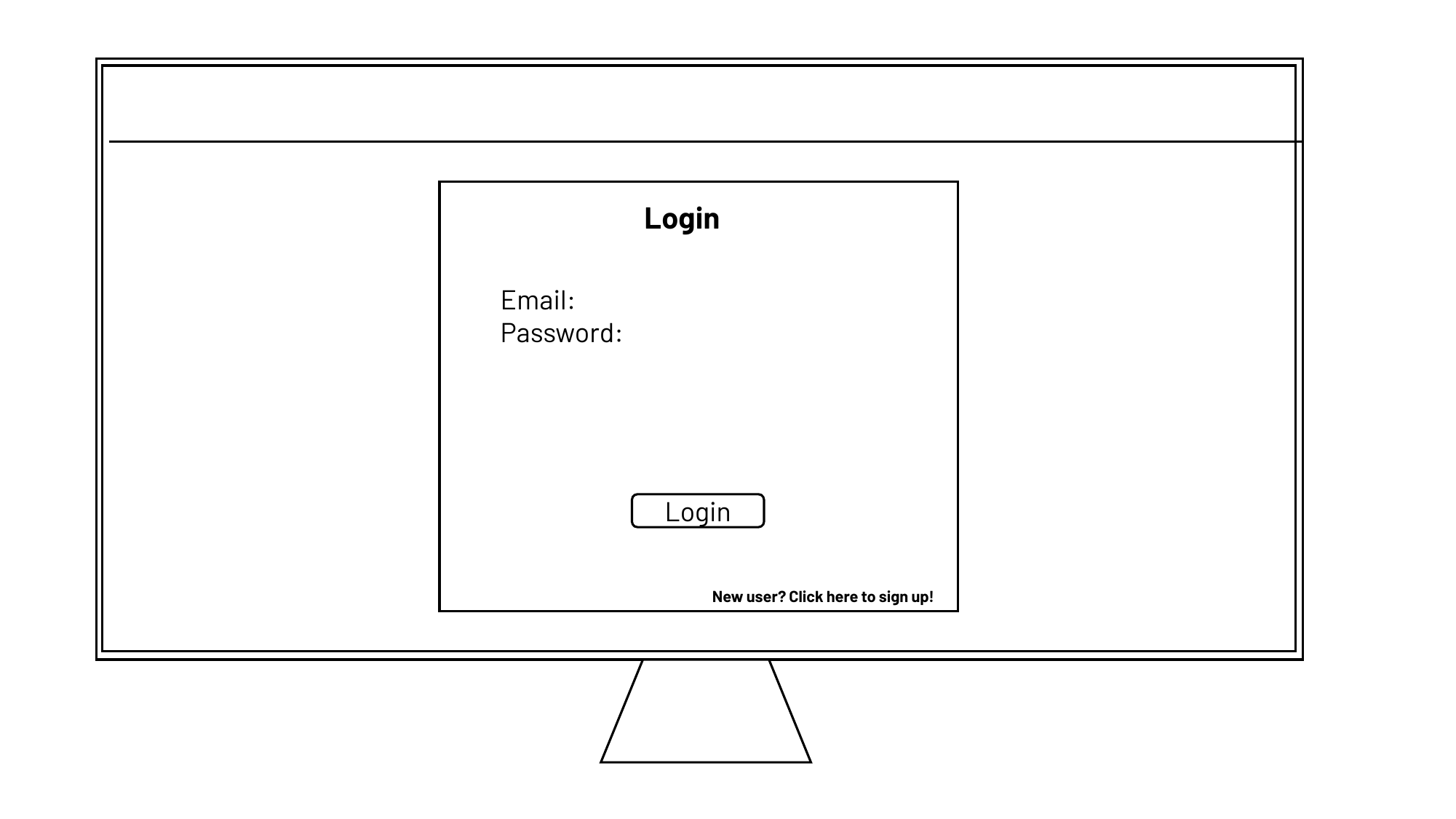

Login

Email:
Password:

Login
New user? Click here to sign up!